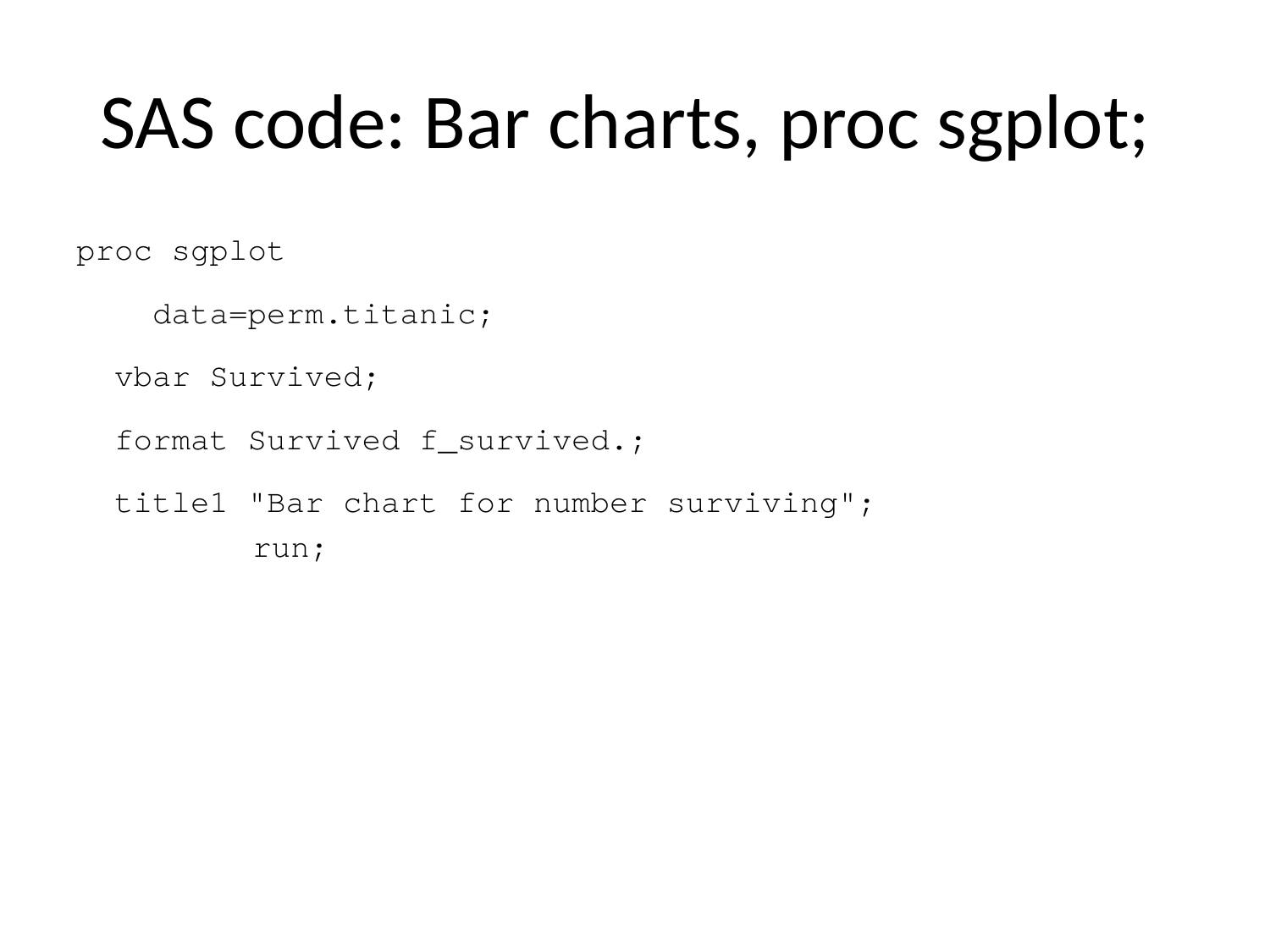

# SAS code: Bar charts, proc sgplot;
proc sgplot
    data=perm.titanic;
  vbar Survived;
  format Survived f_survived.;
  title1 "Bar chart for number surviving";
run;